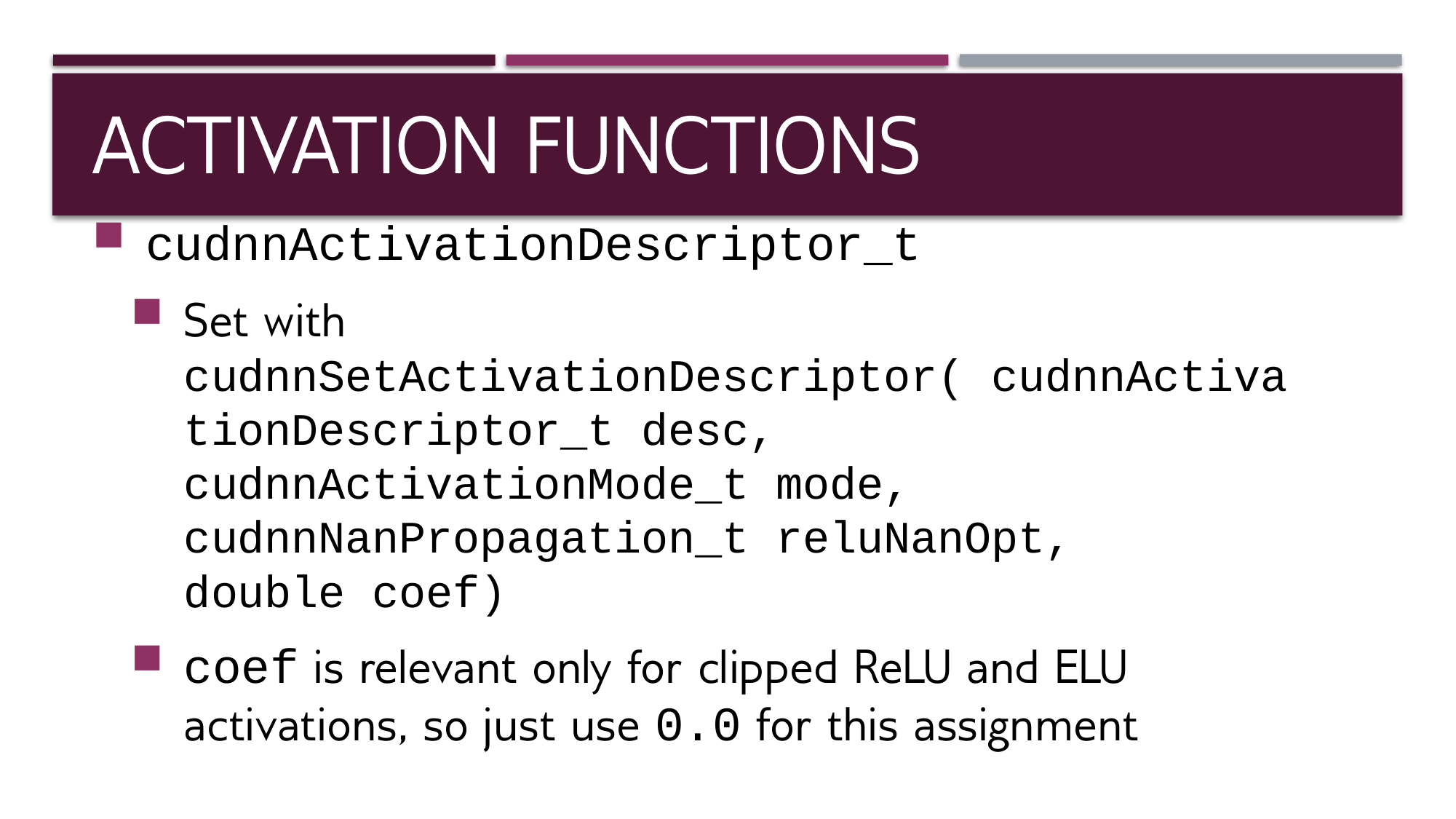

# Activation Functions
cudnnActivationDescriptor_t
Set with cudnnSetActivationDescriptor( cudnnActivationDescriptor_t desc, cudnnActivationMode_t mode, cudnnNanPropagation_t reluNanOpt,
double coef)
coef is relevant only for clipped ReLU and ELU activations, so just use 0.0 for this assignment